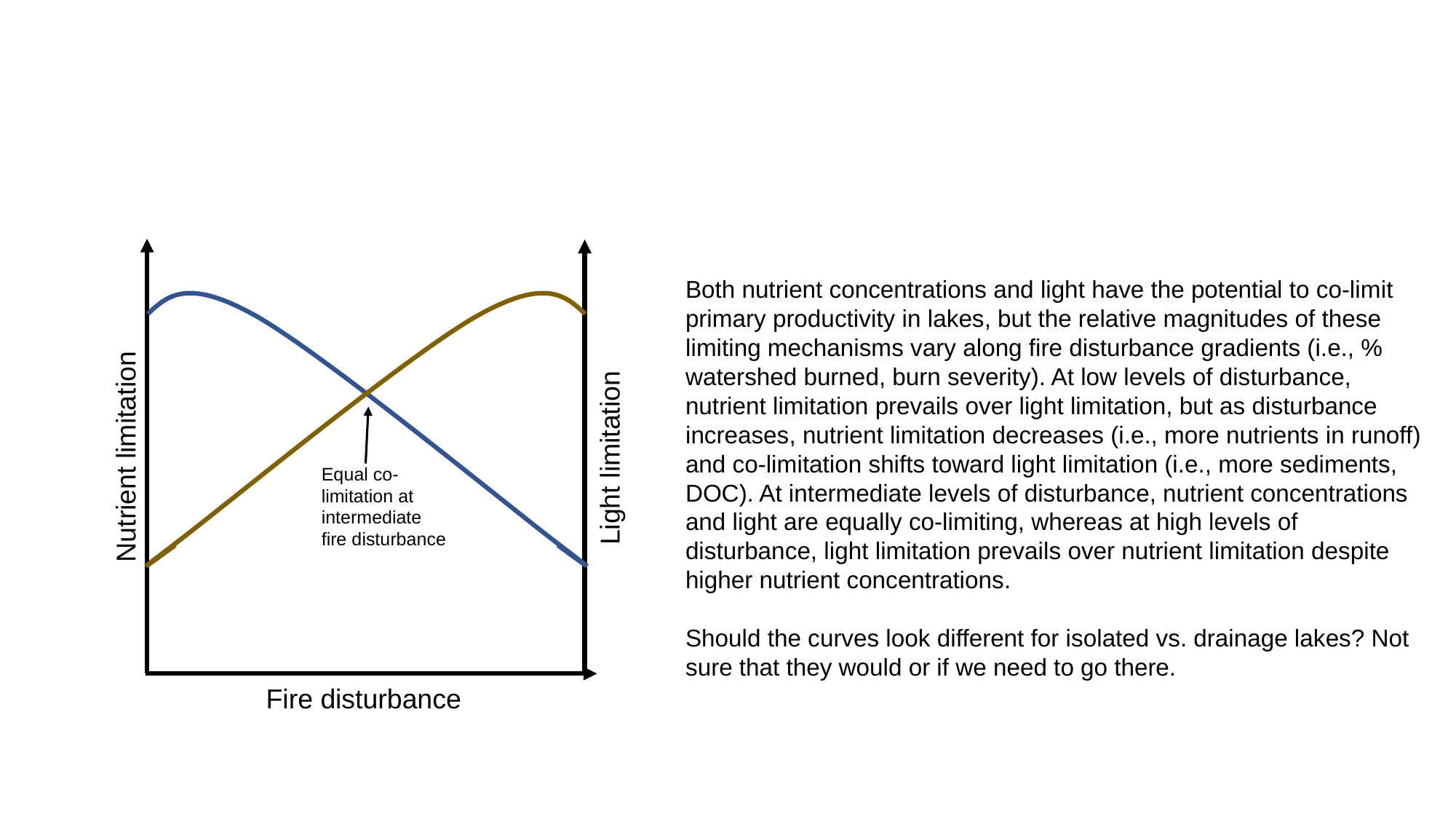

Both nutrient concentrations and light have the potential to co-limit primary productivity in lakes, but the relative magnitudes of these limiting mechanisms vary along fire disturbance gradients (i.e., % watershed burned, burn severity). At low levels of disturbance, nutrient limitation prevails over light limitation, but as disturbance increases, nutrient limitation decreases (i.e., more nutrients in runoff) and co-limitation shifts toward light limitation (i.e., more sediments, DOC). At intermediate levels of disturbance, nutrient concentrations and light are equally co-limiting, whereas at high levels of disturbance, light limitation prevails over nutrient limitation despite higher nutrient concentrations.

Should the curves look different for isolated vs. drainage lakes? Not sure that they would or if we need to go there.

Nutrient limitation
Light limitation
Equal co-limitation at intermediate fire disturbance
Fire disturbance